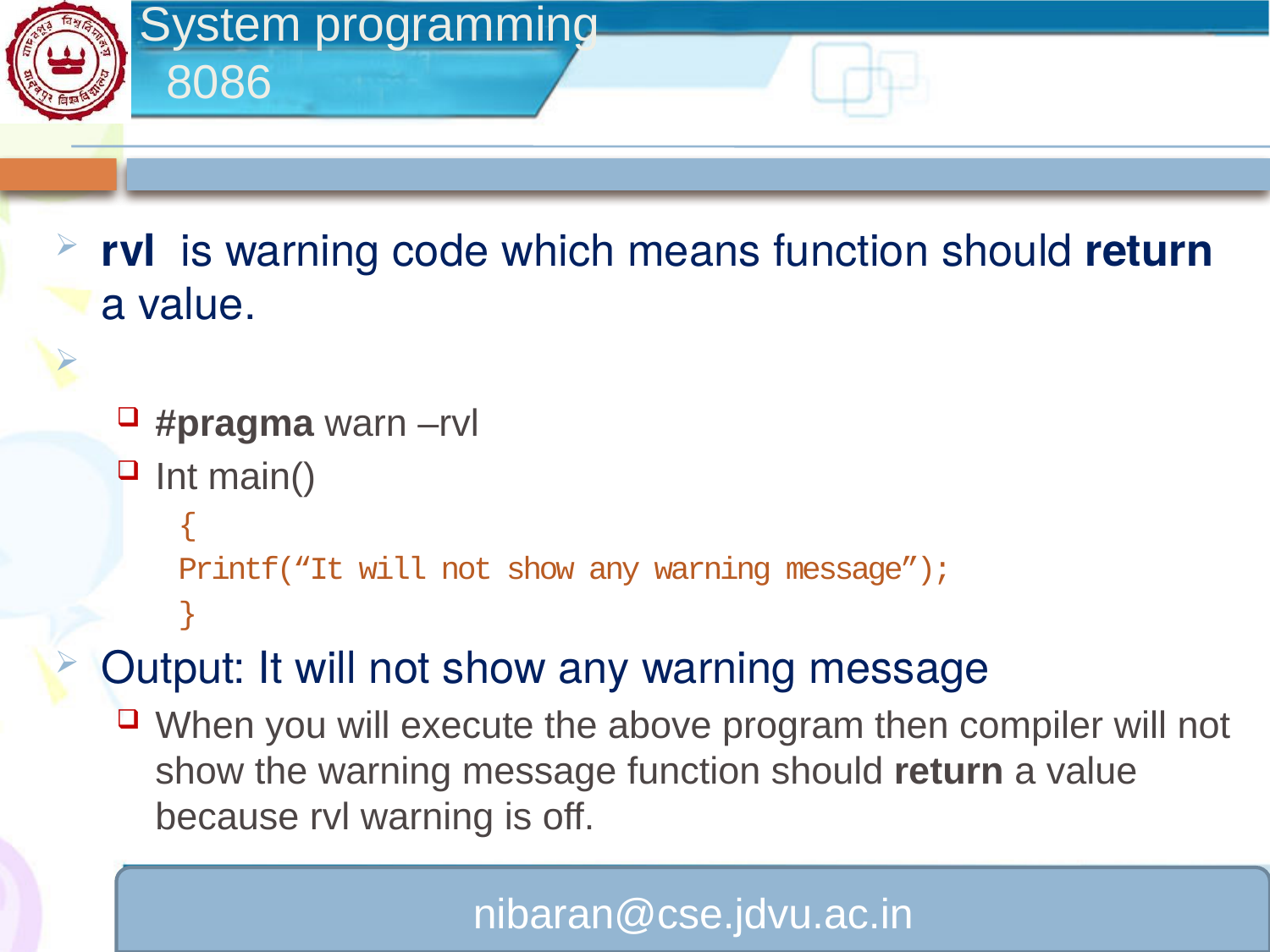

#
rvl  is warning code which means function should return a value.

#pragma warn –rvl
Int main()
{
Printf(“It will not show any warning message”);
}
Output: It will not show any warning message
When you will execute the above program then compiler will not show the warning message function should return a value because rvl warning is off.